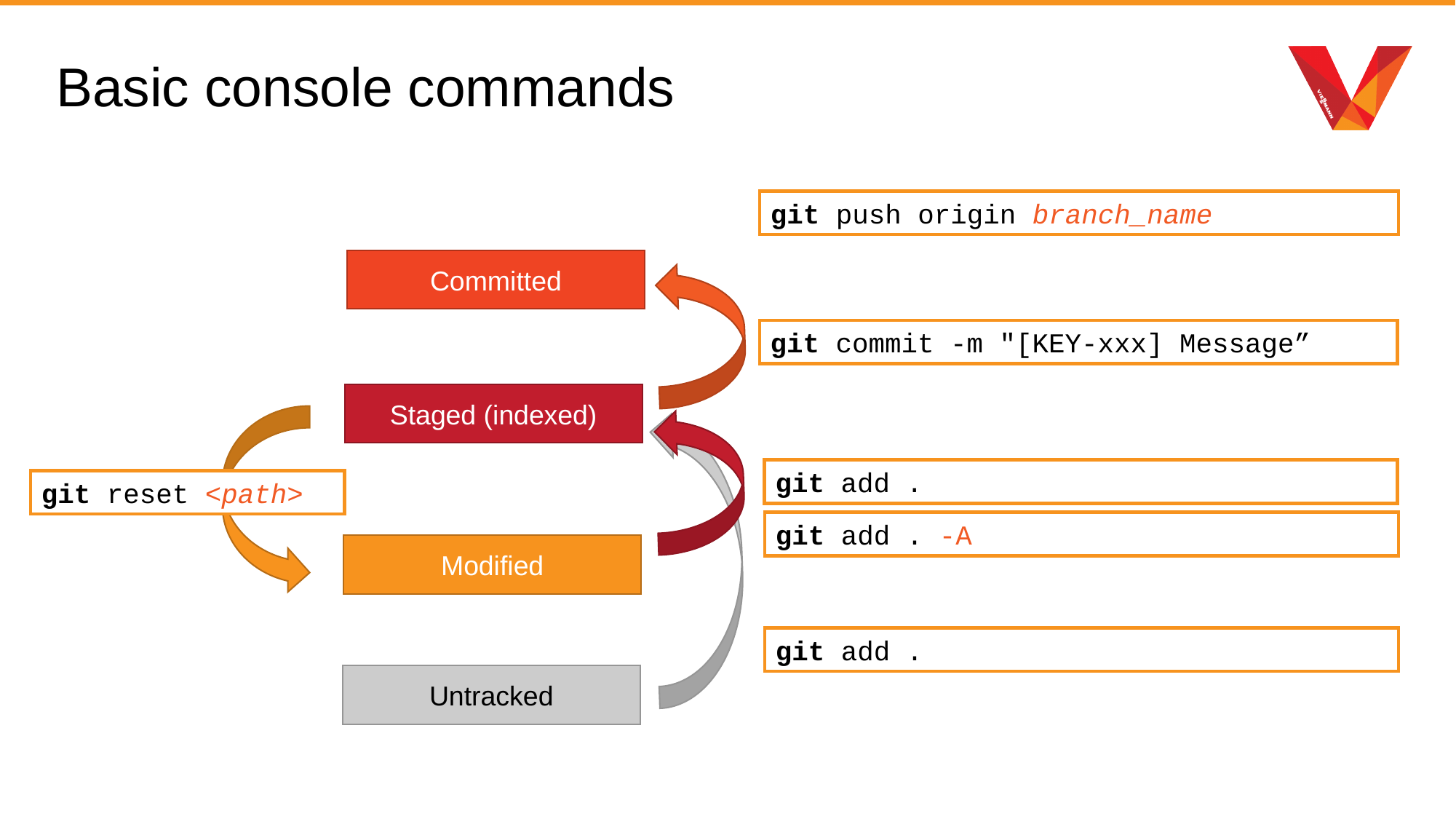

# Basic console commands
git push origin branch_name
Committed

git commit -m "[KEY-xxx] Message”
Staged (indexed)

git add .
git reset <path>
git add . -A
Modified
git add .
Untracked